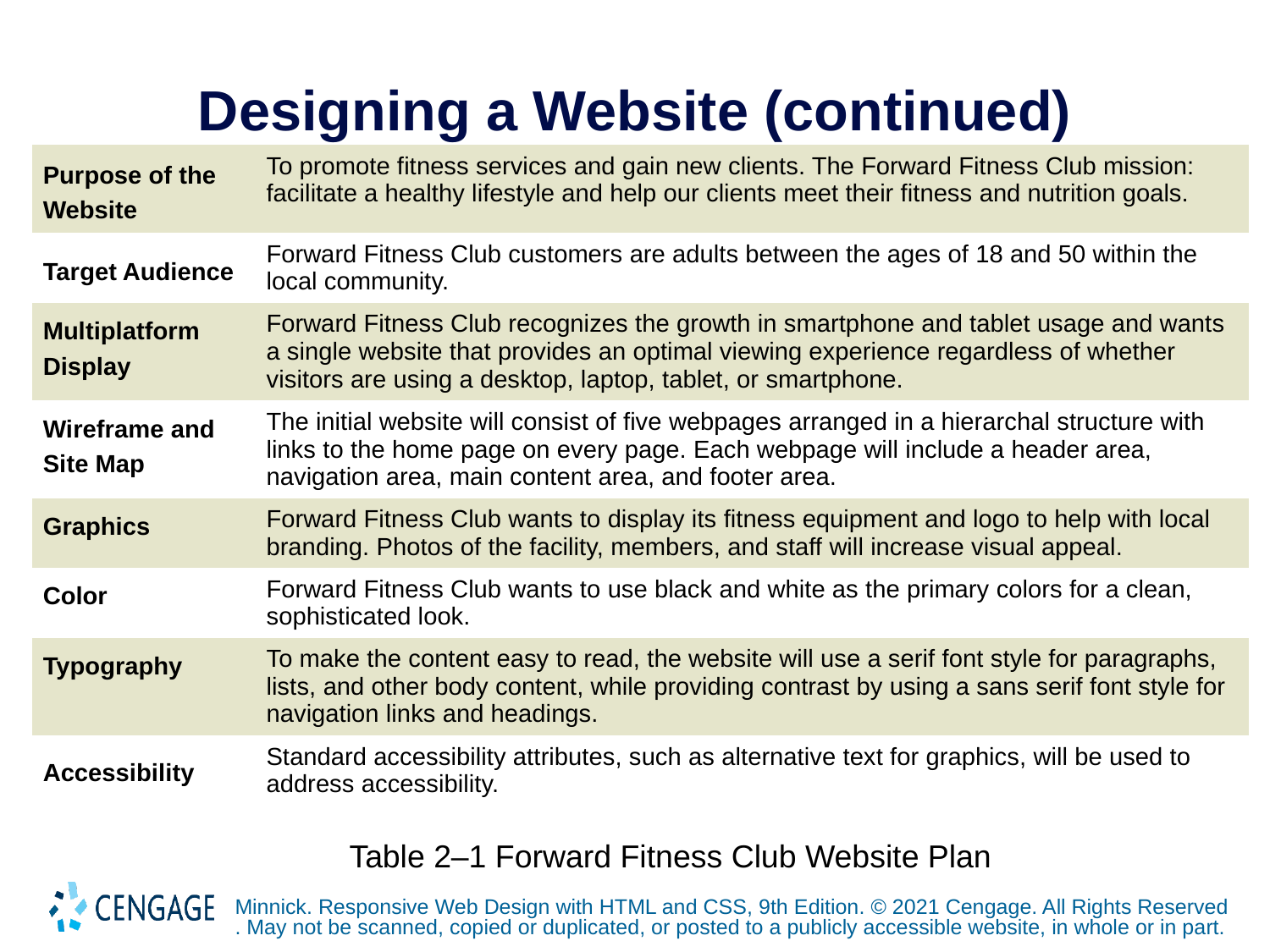

# Designing a Website (continued)
| Purpose of the Website | To promote fitness services and gain new clients. The Forward Fitness Club mission: facilitate a healthy lifestyle and help our clients meet their fitness and nutrition goals. |
| --- | --- |
| Target Audience | Forward Fitness Club customers are adults between the ages of 18 and 50 within the local community. |
| Multiplatform Display | Forward Fitness Club recognizes the growth in smartphone and tablet usage and wants a single website that provides an optimal viewing experience regardless of whether visitors are using a desktop, laptop, tablet, or smartphone. |
| Wireframe and Site Map | The initial website will consist of five webpages arranged in a hierarchal structure with links to the home page on every page. Each webpage will include a header area, navigation area, main content area, and footer area. |
| Graphics | Forward Fitness Club wants to display its fitness equipment and logo to help with local branding. Photos of the facility, members, and staff will increase visual appeal. |
| Color | Forward Fitness Club wants to use black and white as the primary colors for a clean, sophisticated look. |
| Typography | To make the content easy to read, the website will use a serif font style for paragraphs, lists, and other body content, while providing contrast by using a sans serif font style for navigation links and headings. |
| Accessibility | Standard accessibility attributes, such as alternative text for graphics, will be used to address accessibility. |
Table 2–1 Forward Fitness Club Website Plan

Minnick. Responsive Web Design with HTML and CSS, 9th Edition. © 2021 Cengage. All Rights Reserved. May not be scanned, copied or duplicated, or posted to a publicly accessible website, in whole or in part.